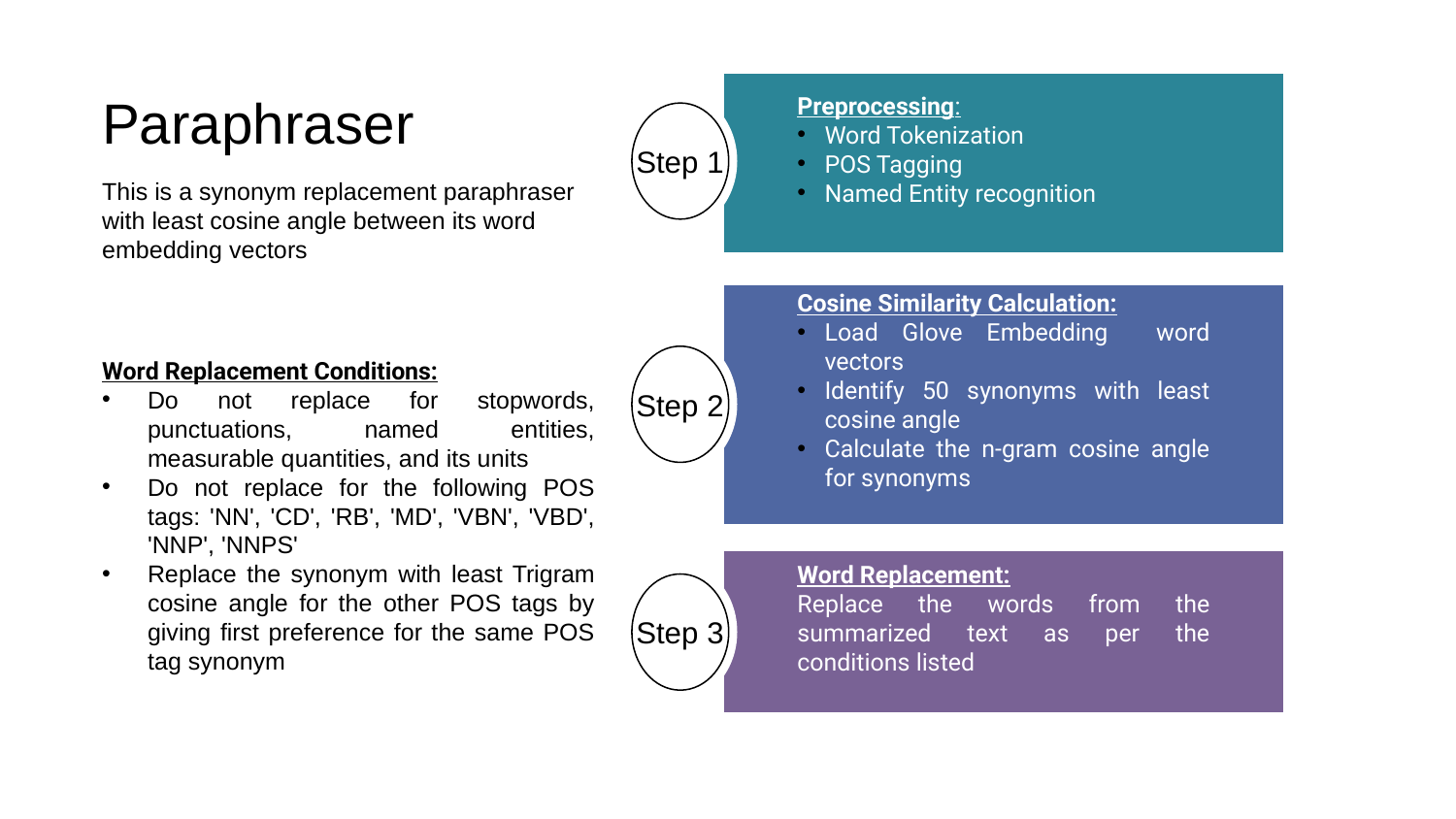

# Paraphraser
Preprocessing:
Word Tokenization
POS Tagging
Named Entity recognition

Step 1
This is a synonym replacement paraphraser with least cosine angle between its word embedding vectors
Cosine Similarity Calculation:
Load Glove Embedding  word vectors
Identify 50 synonyms with least cosine angle
Calculate the n-gram cosine angle for synonyms

Step 2
Word Replacement Conditions:
Do not replace for stopwords, punctuations, named entities, measurable quantities, and its units
Do not replace for the following POS tags: 'NN', 'CD', 'RB', 'MD', 'VBN', 'VBD', 'NNP', 'NNPS'
Replace the synonym with least Trigram cosine angle for the other POS tags by giving first preference for the same POS tag synonym

Word Replacement:
Replace the words from the summarized text as per the conditions listed

Step 3